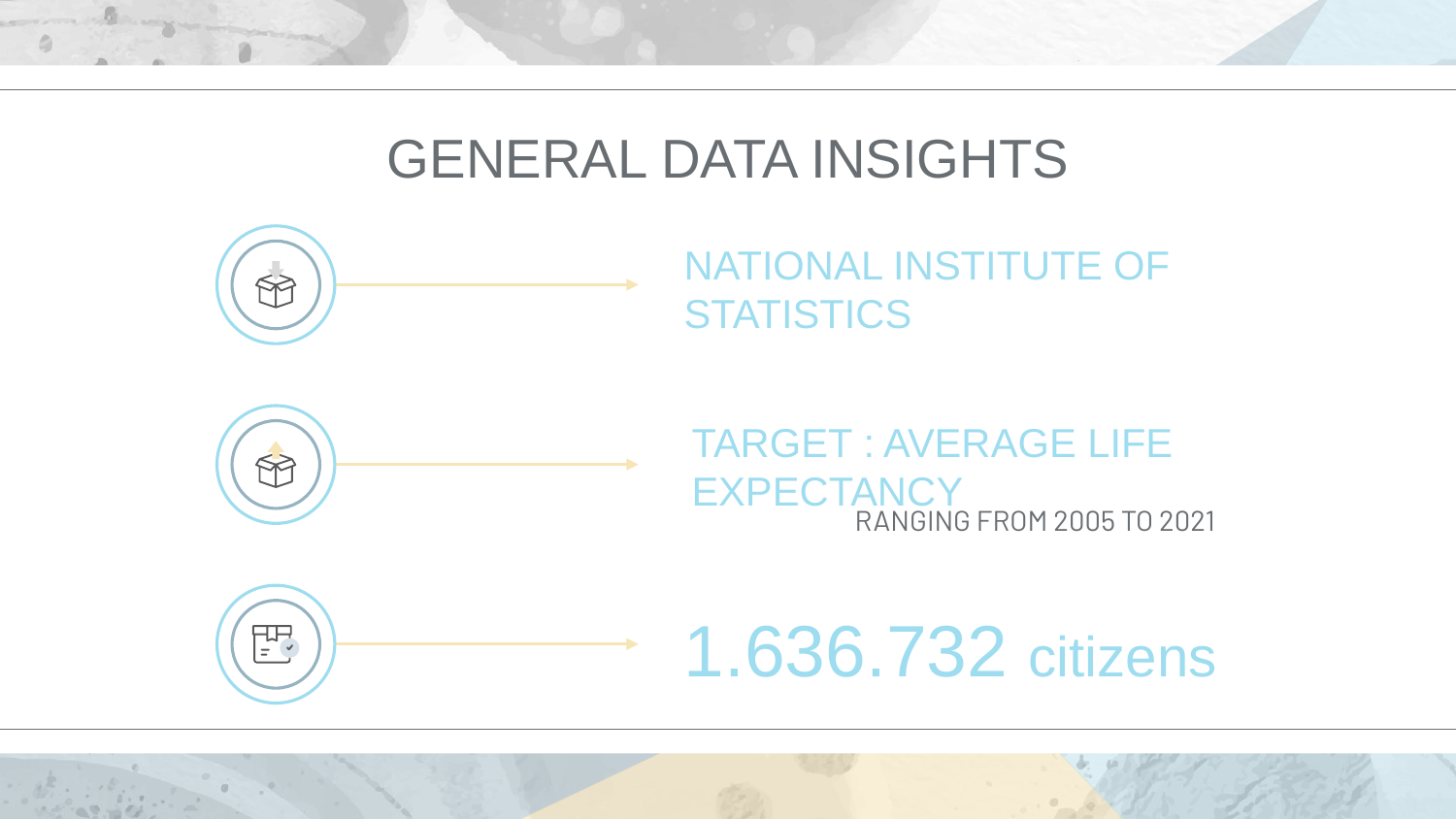

# GENERAL DATA INSIGHTS

NATIONAL INSTITUTE OF STATISTICS

TARGET : AVERAGE LIFE EXPECTANCY

RANGING FROM 2005 TO 2021

1.636.732 citizens